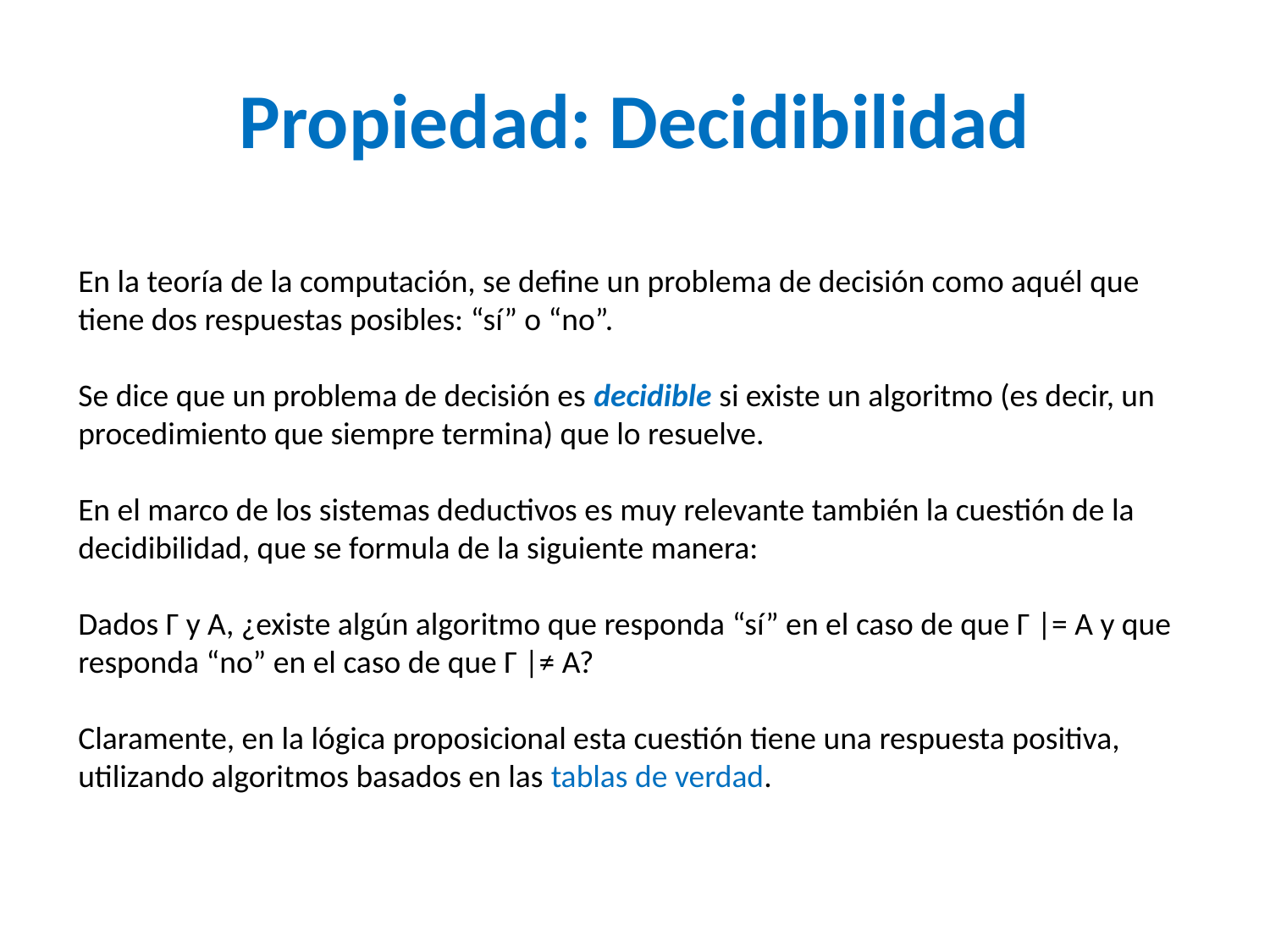

# Propiedad: Decidibilidad

En la teoría de la computación, se define un problema de decisión como aquél que tiene dos respuestas posibles: “sí” o “no”.

Se dice que un problema de decisión es decidible si existe un algoritmo (es decir, un procedimiento que siempre termina) que lo resuelve.

En el marco de los sistemas deductivos es muy relevante también la cuestión de la decidibilidad, que se formula de la siguiente manera:

Dados Γ y A, ¿existe algún algoritmo que responda “sí” en el caso de que Γ |= A y que responda “no” en el caso de que Γ |≠ A?

Claramente, en la lógica proposicional esta cuestión tiene una respuesta positiva, utilizando algoritmos basados en las tablas de verdad.